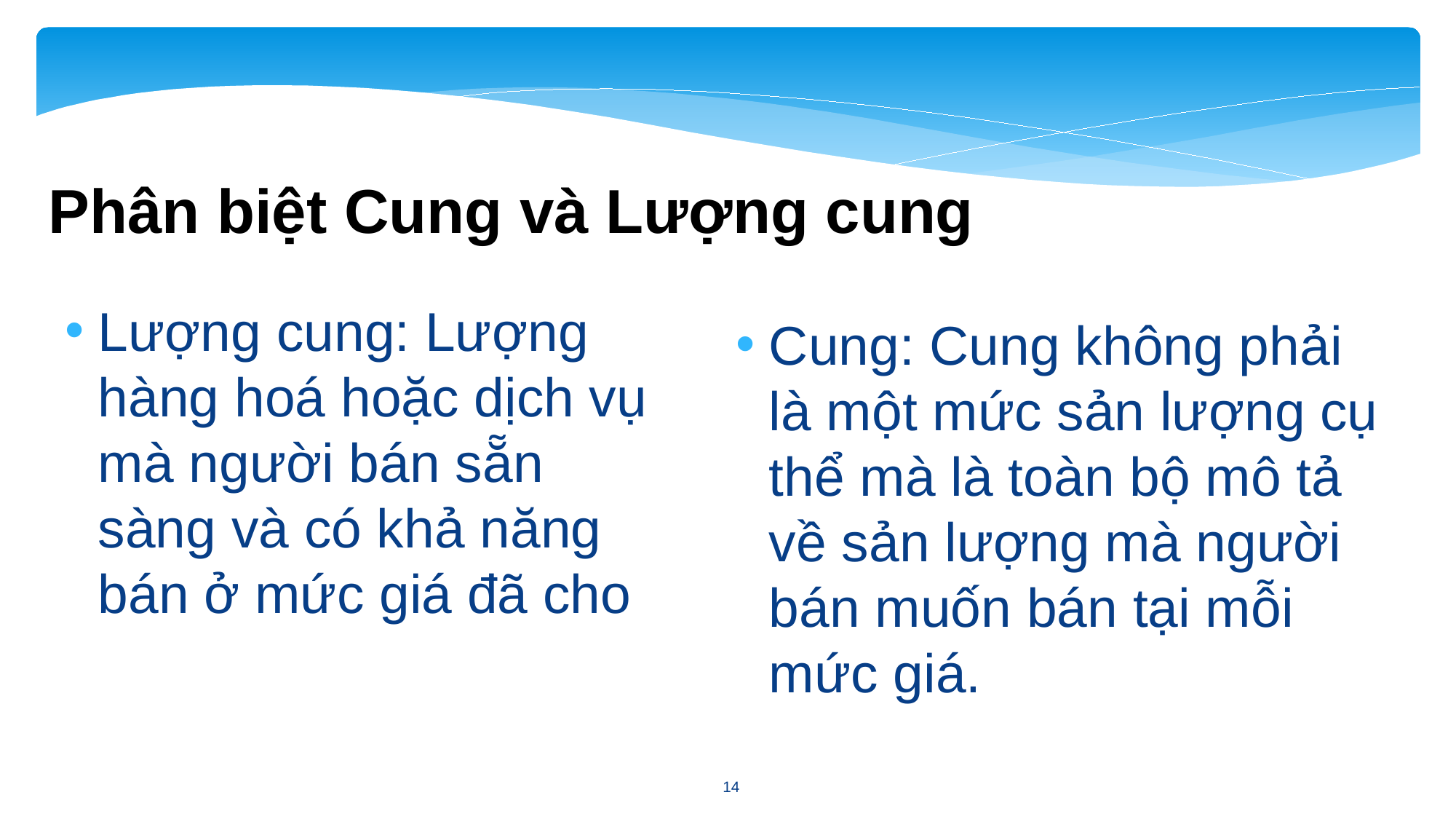

Phân biệt Cung và Lượng cung
Lượng cung: Lượng hàng hoá hoặc dịch vụ mà người bán sẵn sàng và có khả năng bán ở mức giá đã cho
Cung: Cung không phải là một mức sản lượng cụ thể mà là toàn bộ mô tả về sản lượng mà người bán muốn bán tại mỗi mức giá.
14